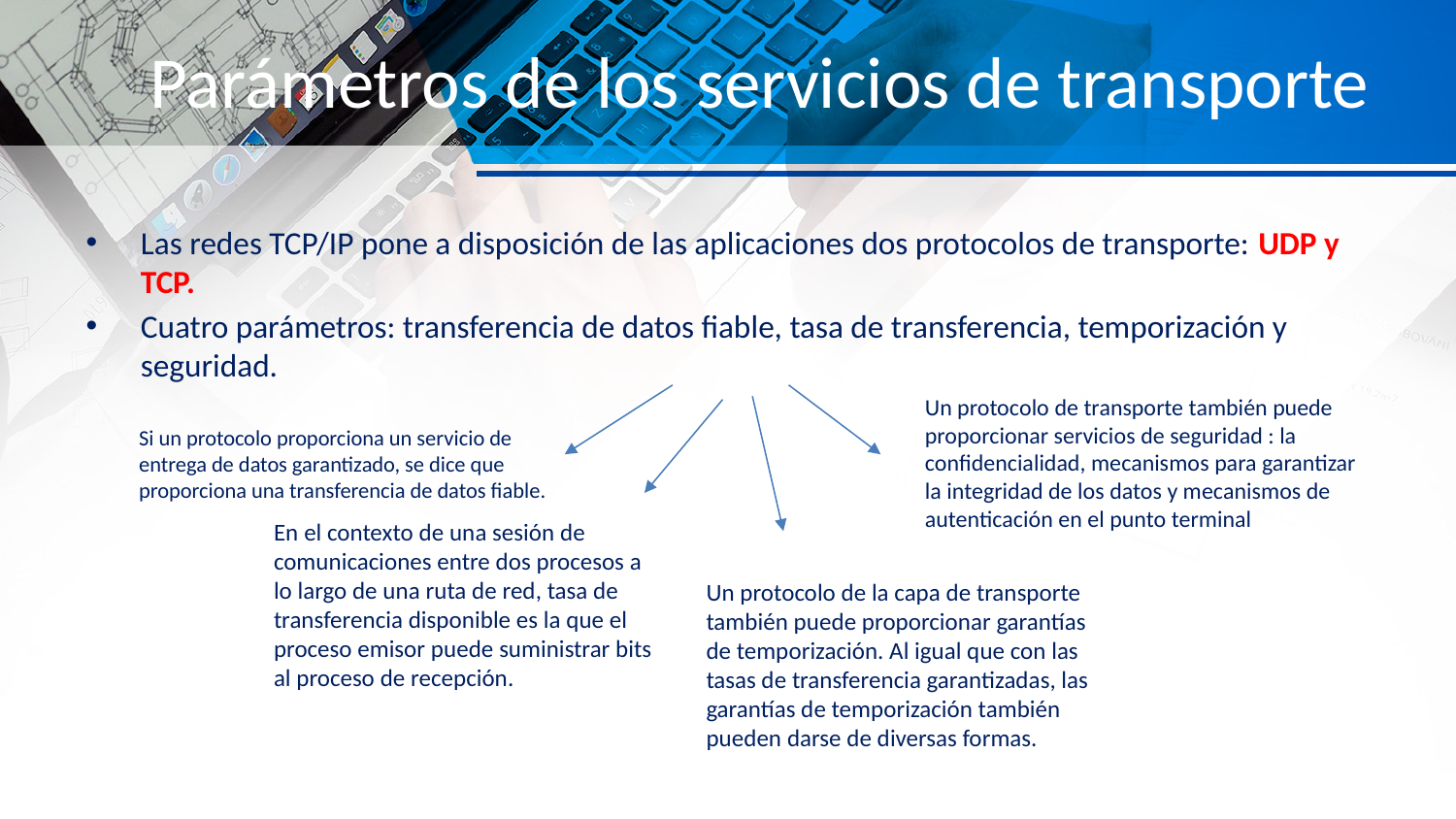

# Parámetros de los servicios de transporte
Las redes TCP/IP pone a disposición de las aplicaciones dos protocolos de transporte: UDP y TCP.
Cuatro parámetros: transferencia de datos fiable, tasa de transferencia, temporización y seguridad.
Un protocolo de transporte también puede proporcionar servicios de seguridad : la confidencialidad, mecanismos para garantizar la integridad de los datos y mecanismos de autenticación en el punto terminal

Si un protocolo proporciona un servicio de entrega de datos garantizado, se dice que proporciona una transferencia de datos fiable.

En el contexto de una sesión de comunicaciones entre dos procesos a lo largo de una ruta de red, tasa de transferencia disponible es la que el proceso emisor puede suministrar bits al proceso de recepción.

Un protocolo de la capa de transporte también puede proporcionar garantías de temporización. Al igual que con las tasas de transferencia garantizadas, las garantías de temporización también pueden darse de diversas formas.